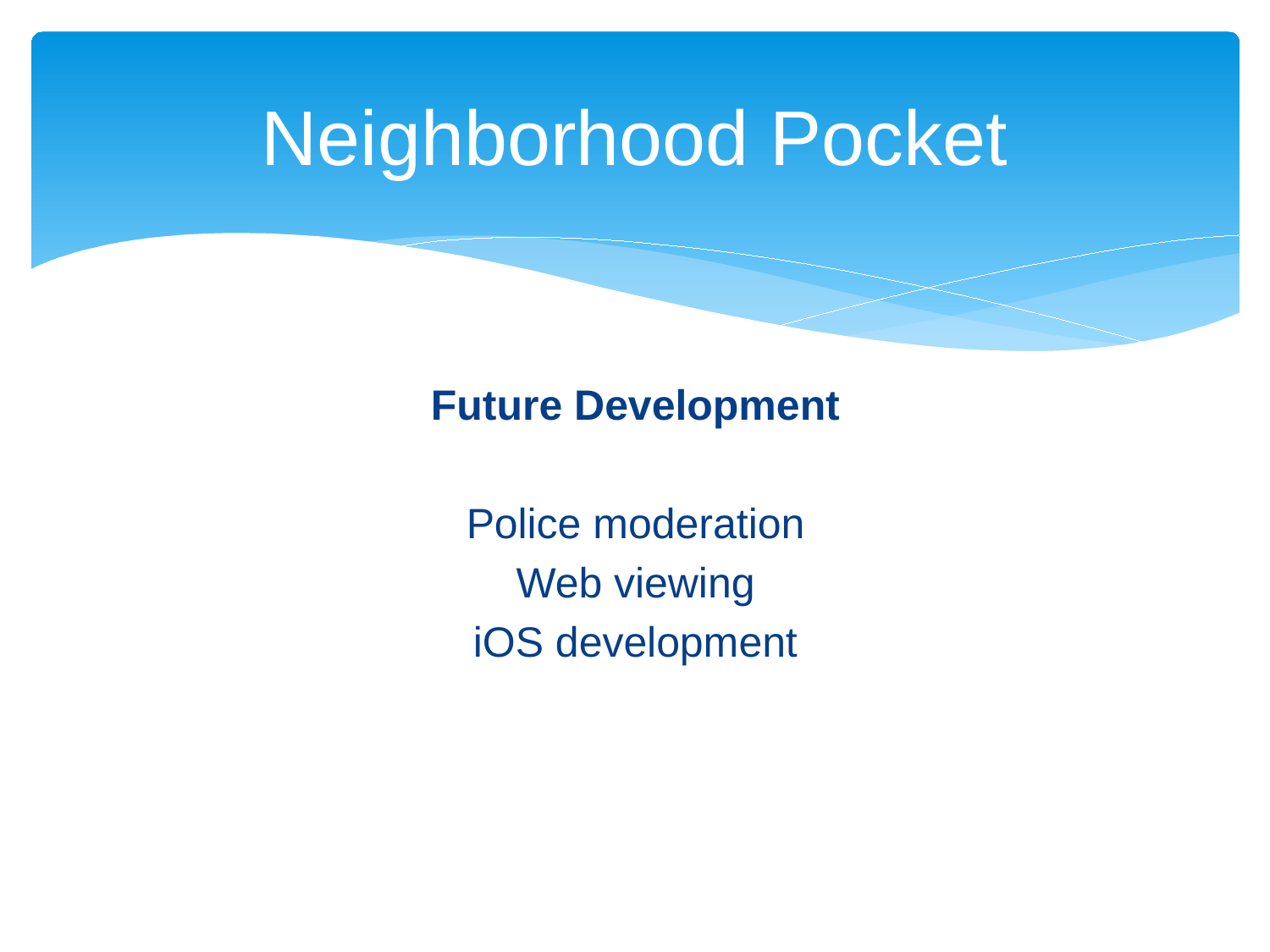

# Neighborhood Pocket
Future Development

Police moderation
Web viewing
iOS development